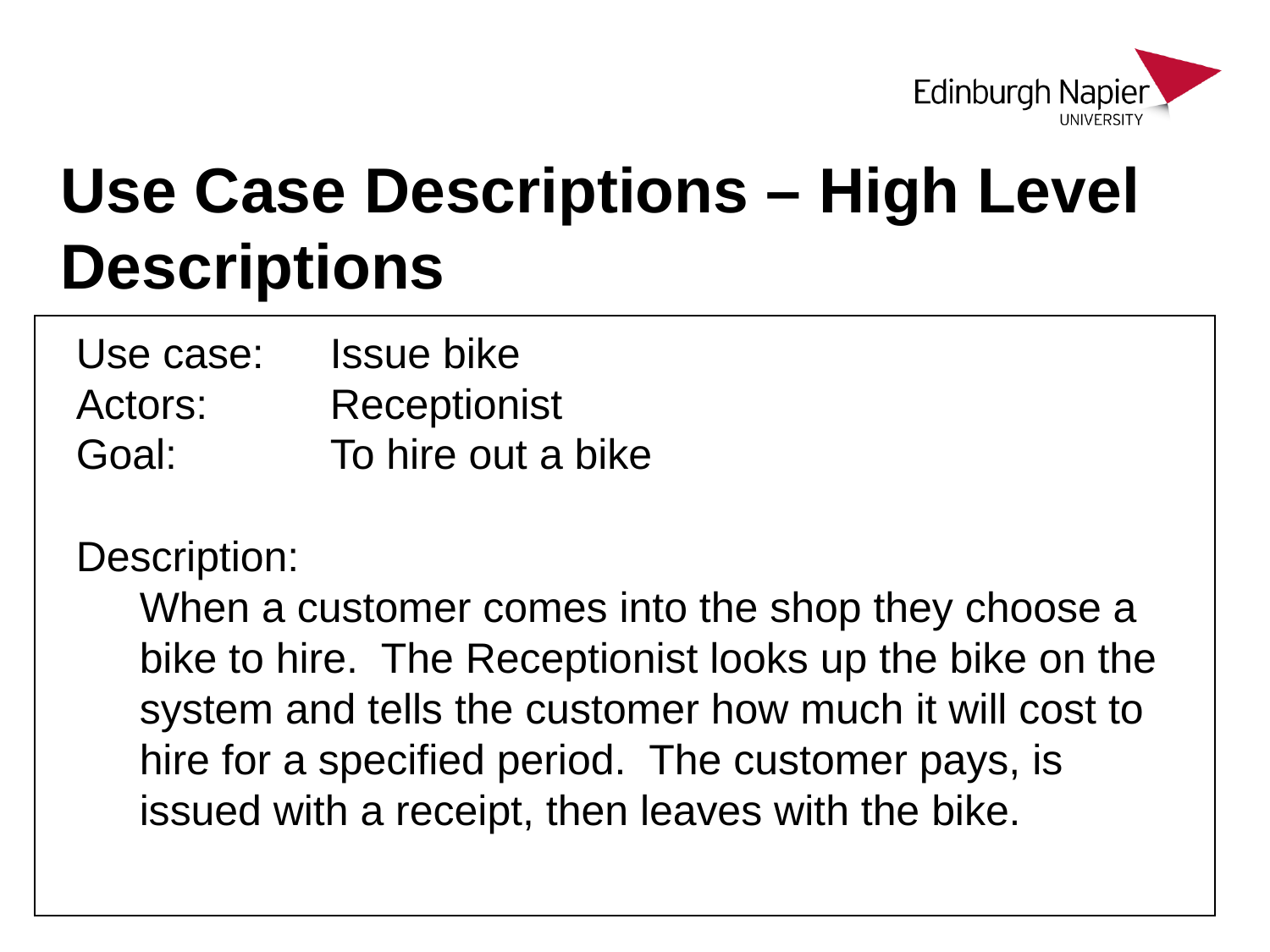

# Use Case Descriptions – High Level Descriptions
Use case:	Issue bike
Actors:	Receptionist
Goal:		To hire out a bike

Description:
When a customer comes into the shop they choose a bike to hire.  The Receptionist looks up the bike on the system and tells the customer how much it will cost to hire for a specified period.  The customer pays, is issued with a receipt, then leaves with the bike.